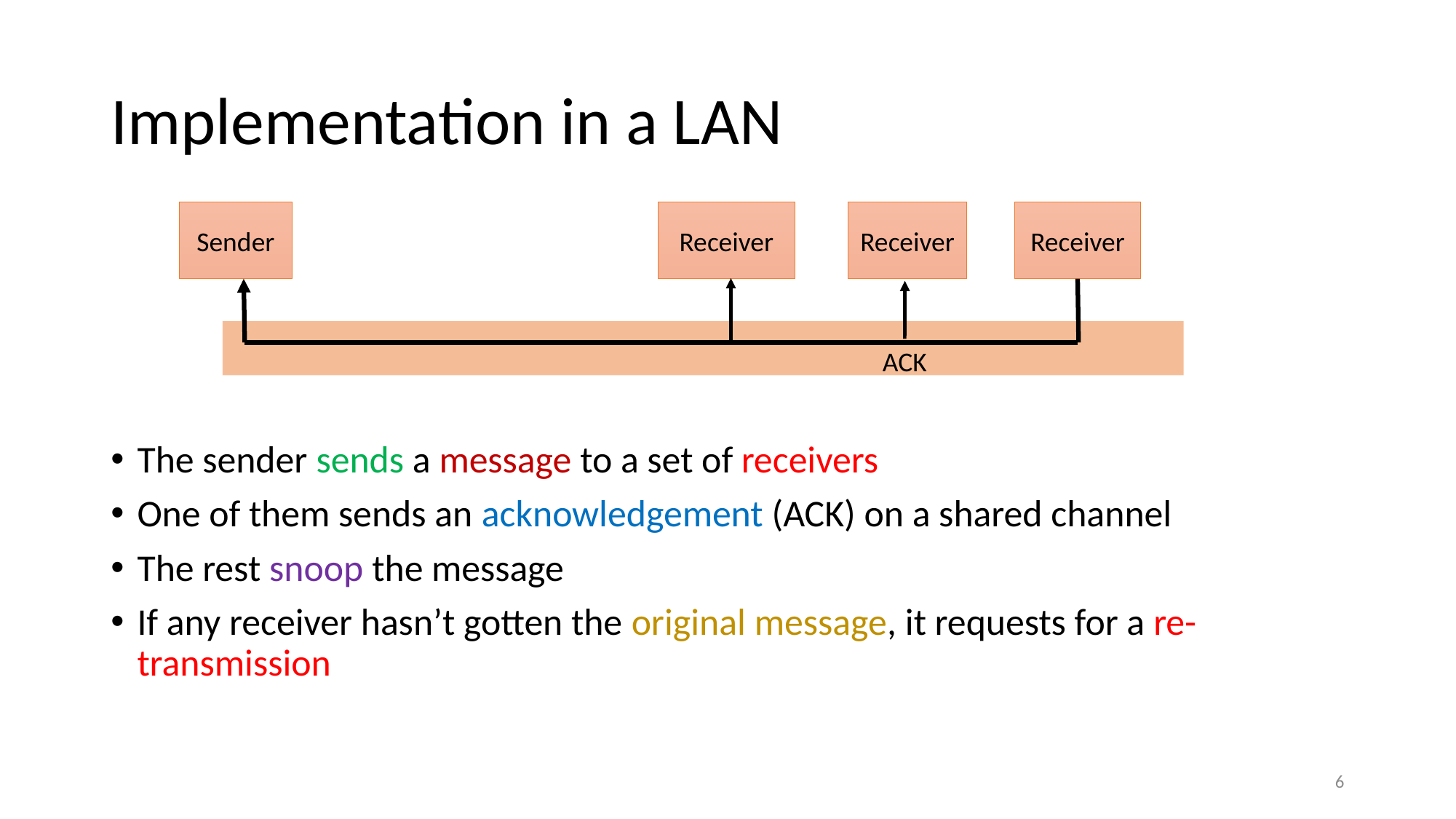

# Implementation in a LAN
Receiver
Receiver
Receiver
Sender

ACK
The sender sends a message to a set of receivers
One of them sends an acknowledgement (ACK) on a shared channel
The rest snoop the message
If any receiver hasn’t gotten the original message, it requests for a re-transmission
6